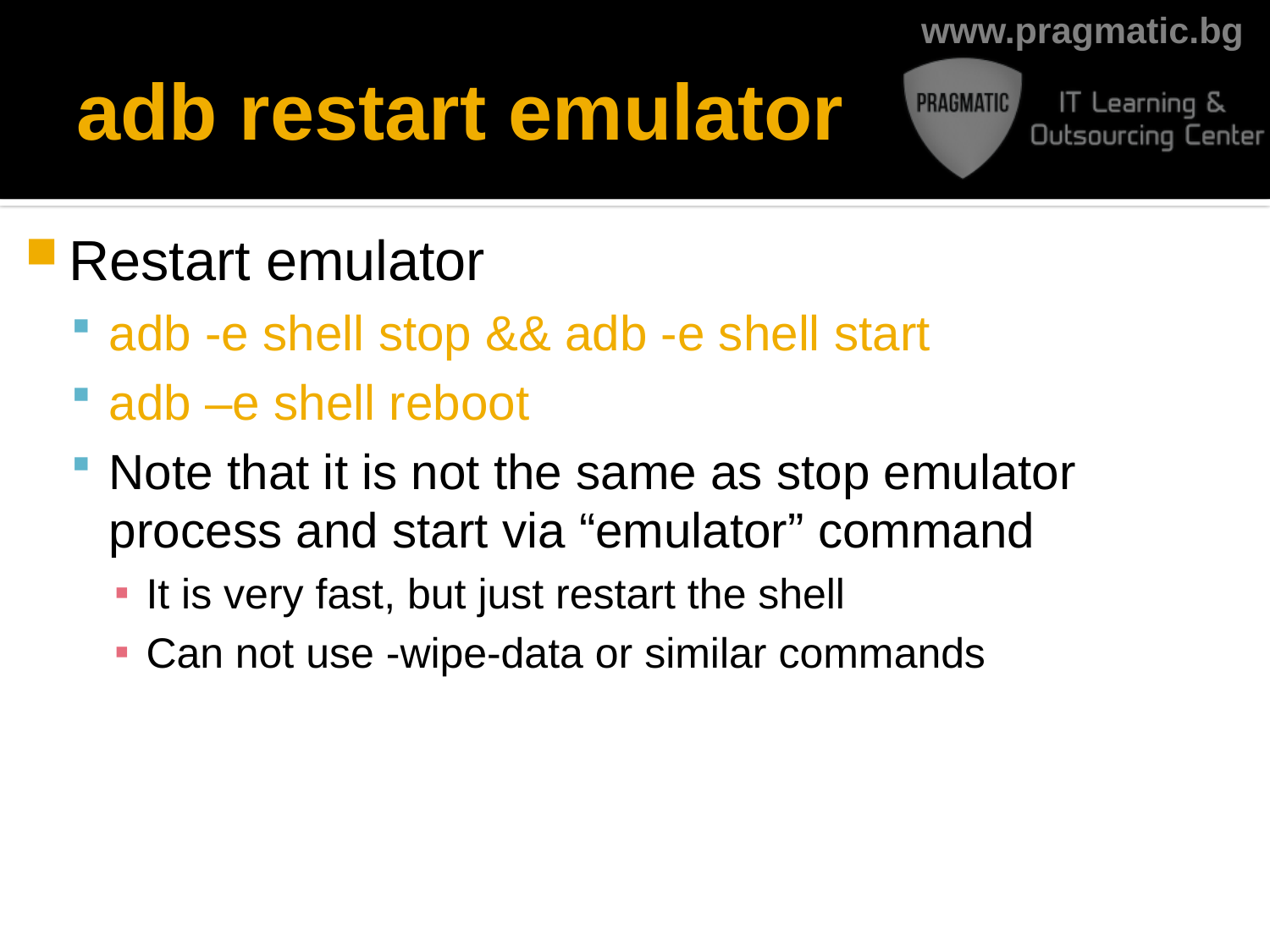

# adb restart emulator
Restart emulator
adb -e shell stop && adb -e shell start
adb –e shell reboot
Note that it is not the same as stop emulator process and start via “emulator” command
It is very fast, but just restart the shell
Can not use -wipe-data or similar commands